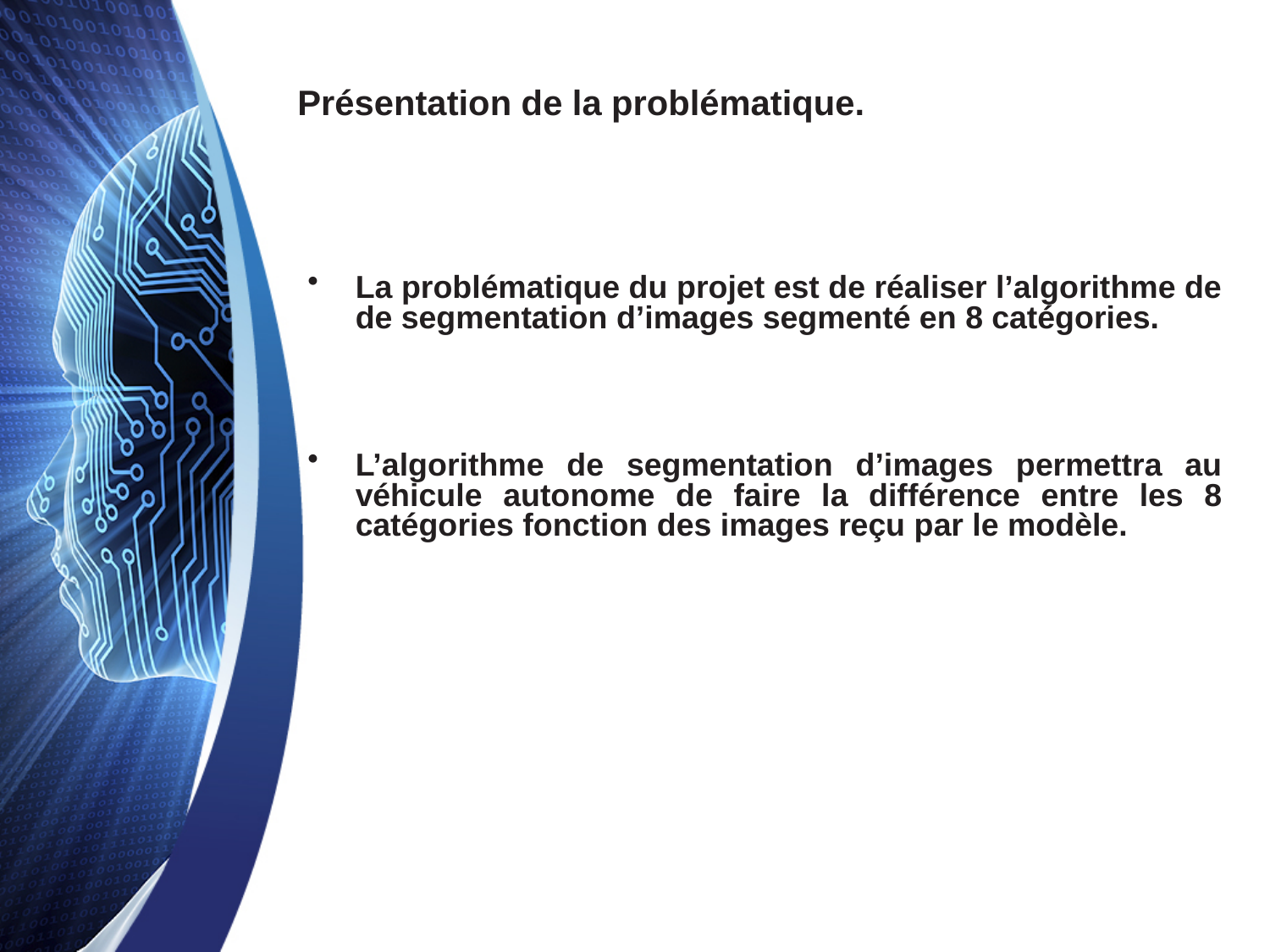

# Présentation de la problématique.

La problématique du projet est de réaliser l’algorithme de de segmentation d’images segmenté en 8 catégories.

L’algorithme de segmentation d’images permettra au véhicule autonome de faire la différence entre les 8 catégories fonction des images reçu par le modèle.